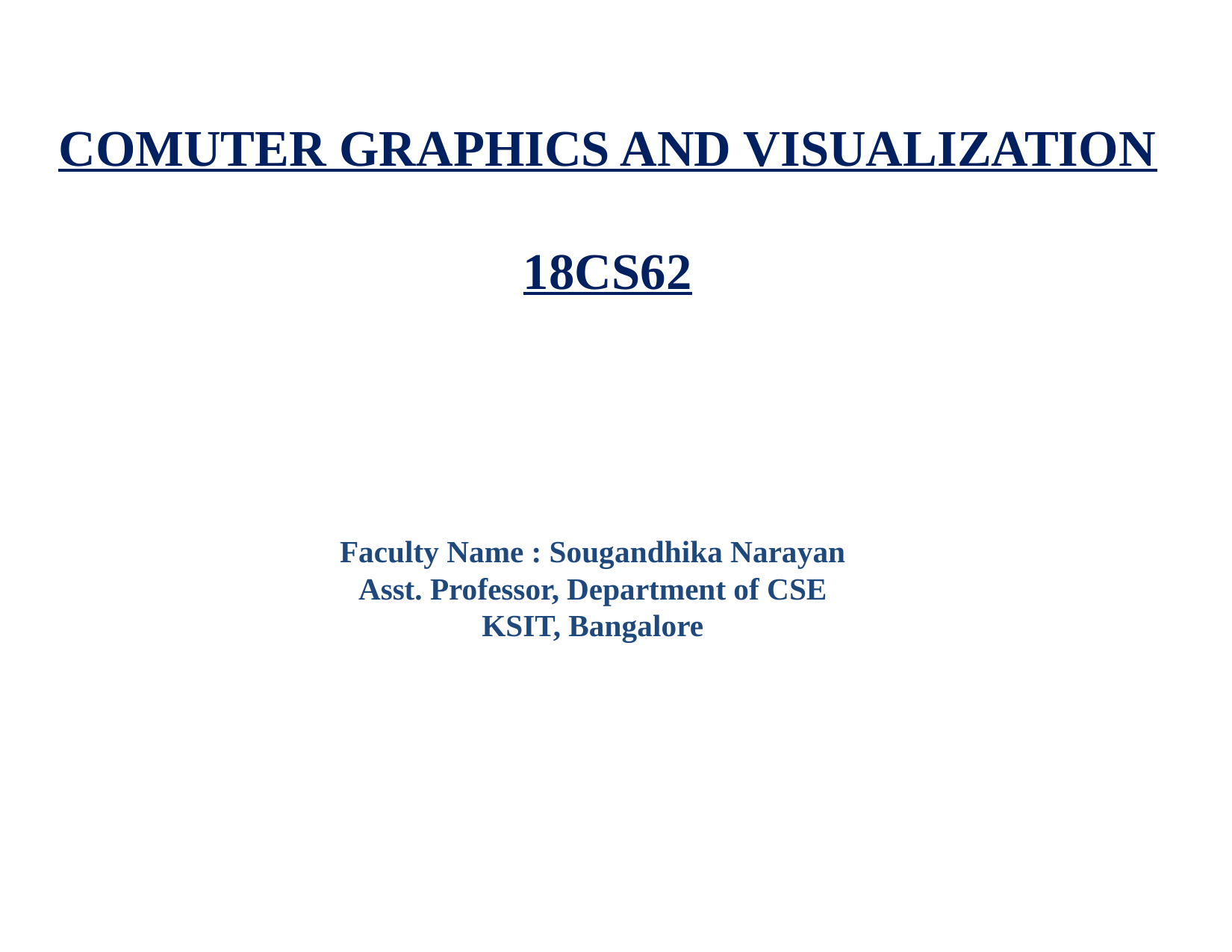

# COMUTER GRAPHICS AND VISUALIZATION 18CS62
Faculty Name : Sougandhika Narayan
Asst. Professor, Department of CSE
KSIT, Bangalore